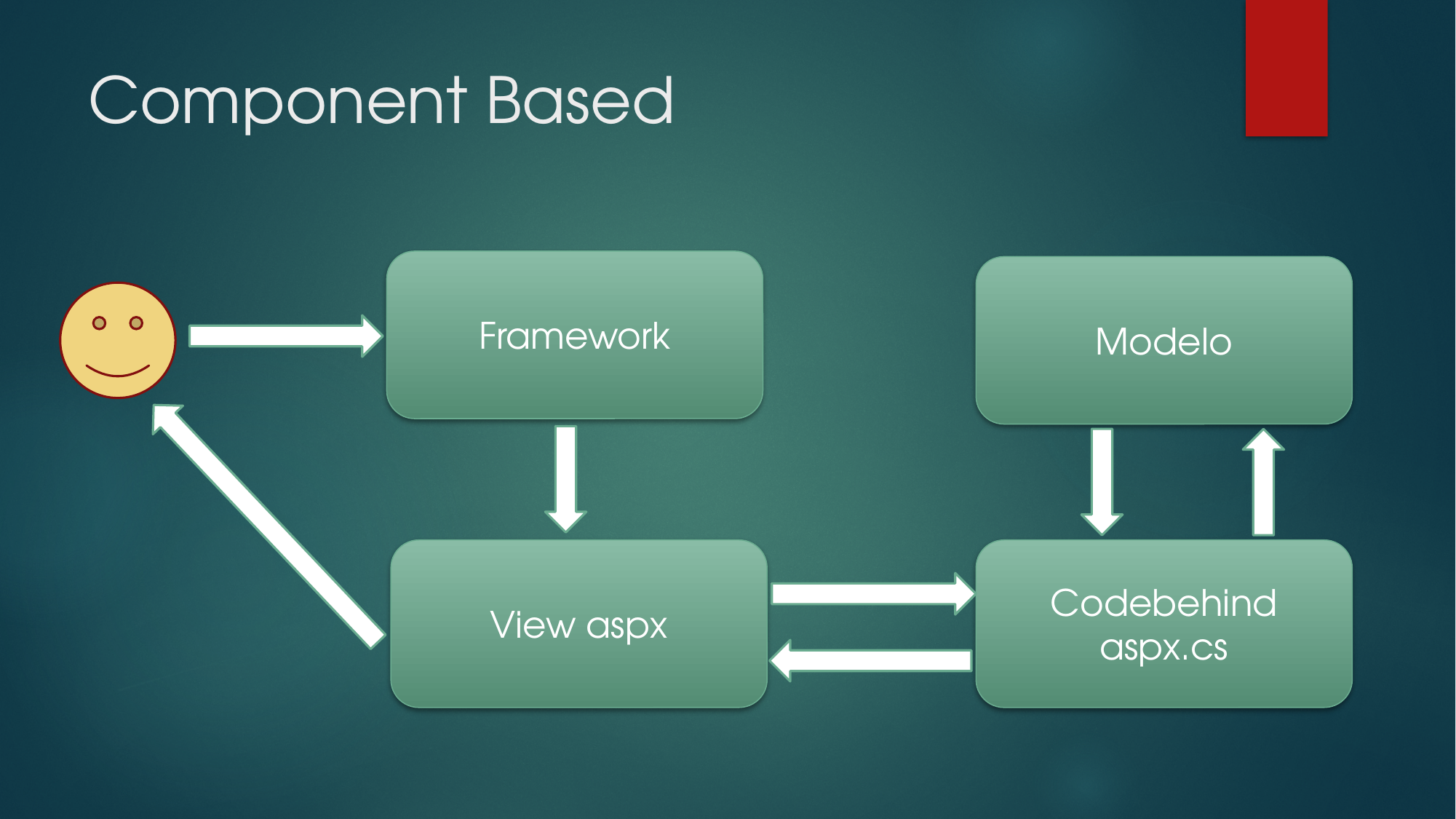

# Component Based
Framework
Modelo

View aspx
Codebehind aspx.cs